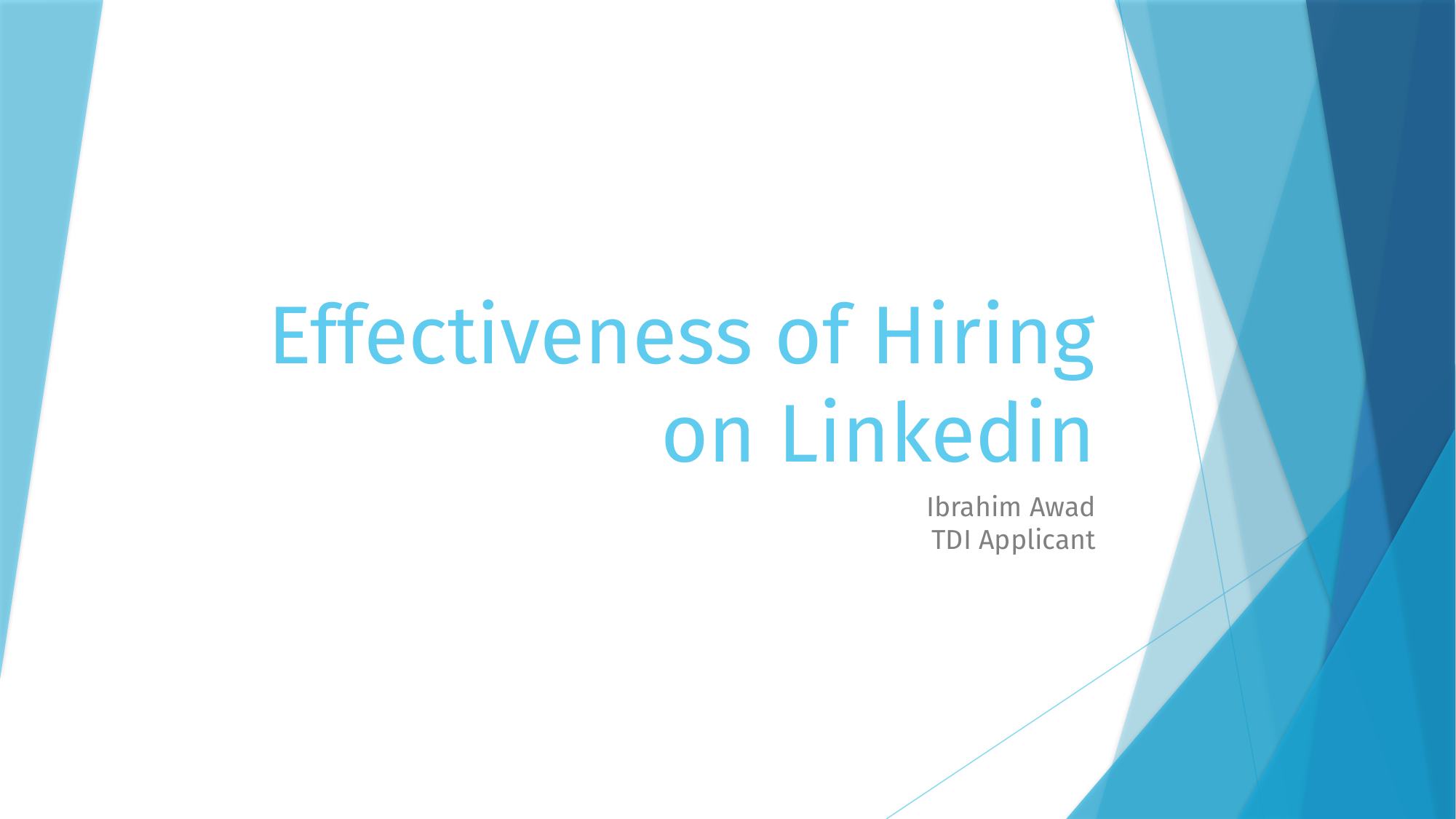

# Effectiveness of Hiring on Linkedin
Ibrahim Awad
TDI Applicant